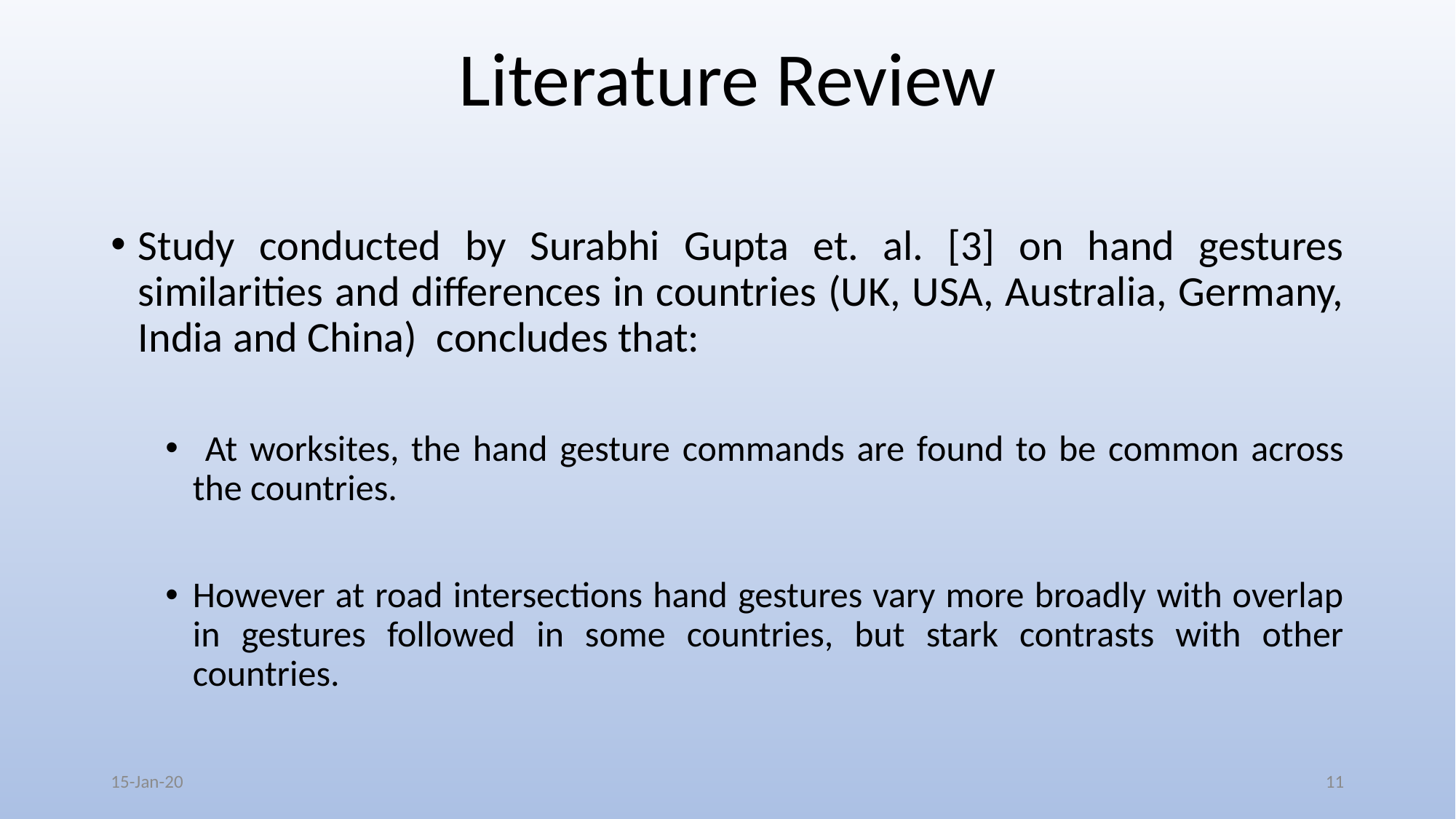

# Literature Review
Study conducted by Surabhi Gupta et. al. [3] on hand gestures similarities and differences in countries (UK, USA, Australia, Germany, India and China)  concludes that:

 At worksites, the hand gesture commands are found to be common across the countries.

However at road intersections hand gestures vary more broadly with overlap in gestures followed in some countries, but stark contrasts with other countries.

15-Jan-20
11